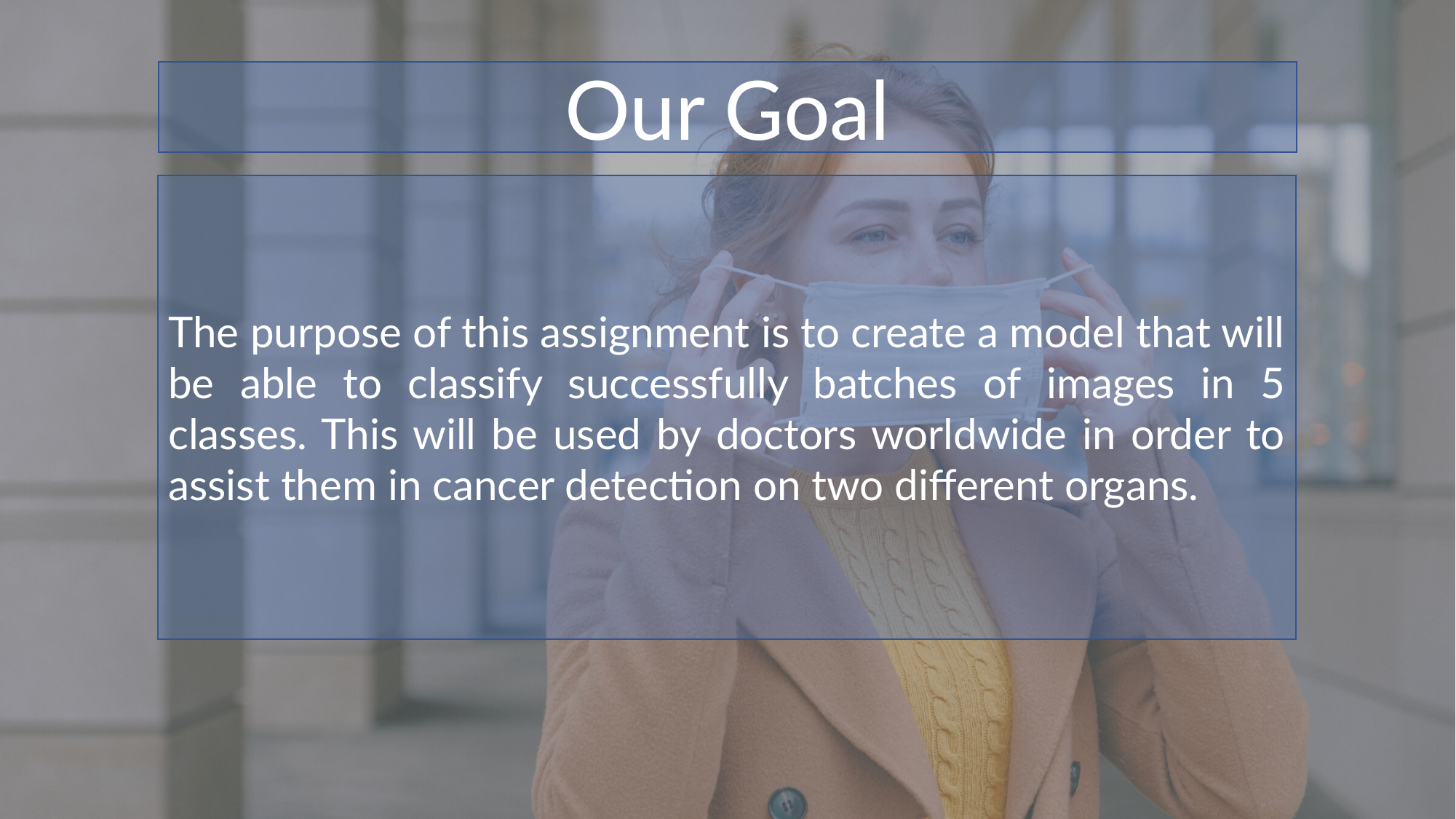

Our Goal
The purpose of this assignment is to create a model that will be able to classify successfully batches of images in 5 classes. This will be used by doctors worldwide in order to assist them in cancer detection on two different organs.